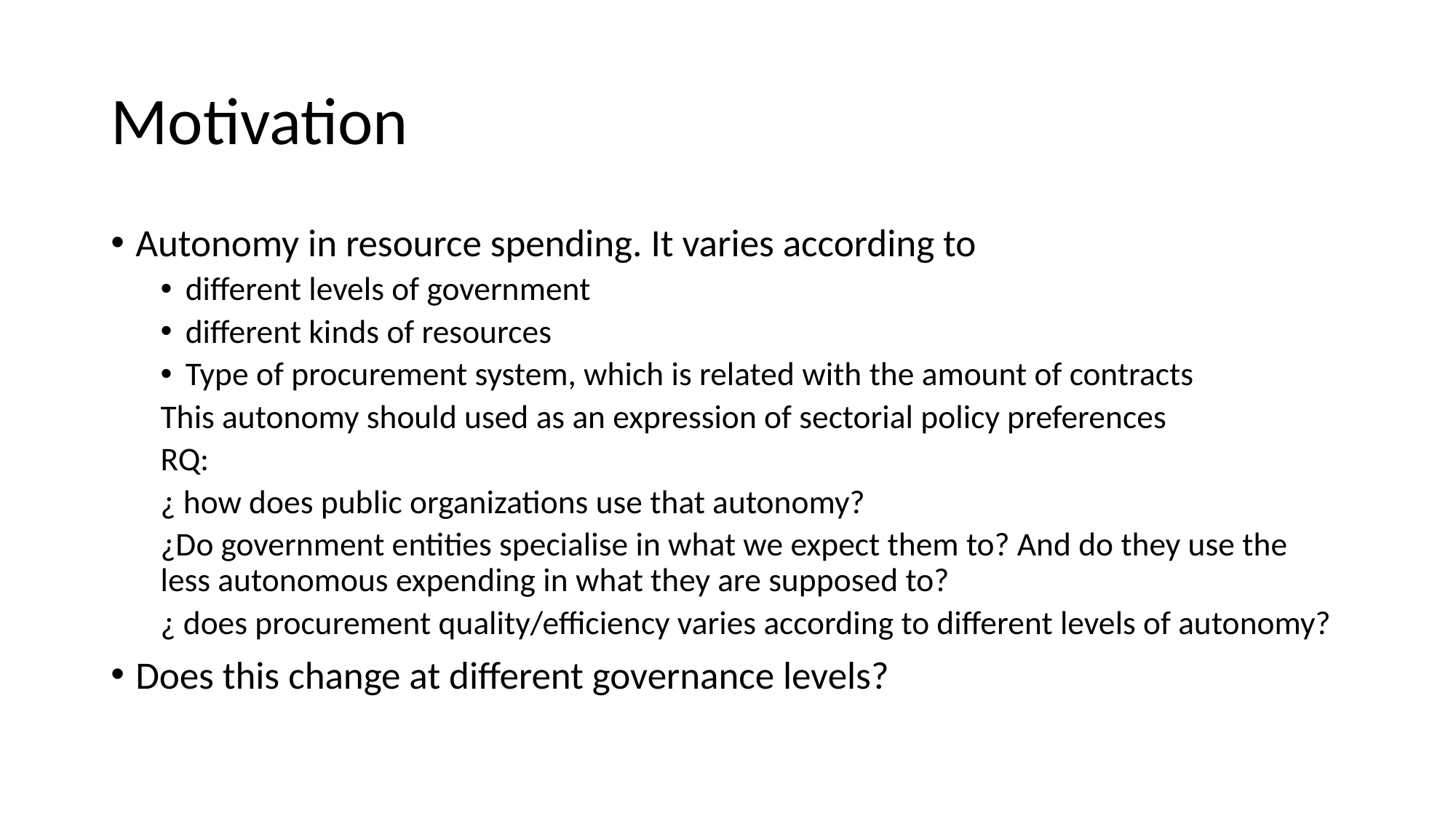

# Motivation
Autonomy in resource spending. It varies according to
different levels of government
different kinds of resources
Type of procurement system, which is related with the amount of contracts
This autonomy should used as an expression of sectorial policy preferences
RQ:
¿ how does public organizations use that autonomy?
¿Do government entities specialise in what we expect them to? And do they use the less autonomous expending in what they are supposed to?
¿ does procurement quality/efficiency varies according to different levels of autonomy?
Does this change at different governance levels?